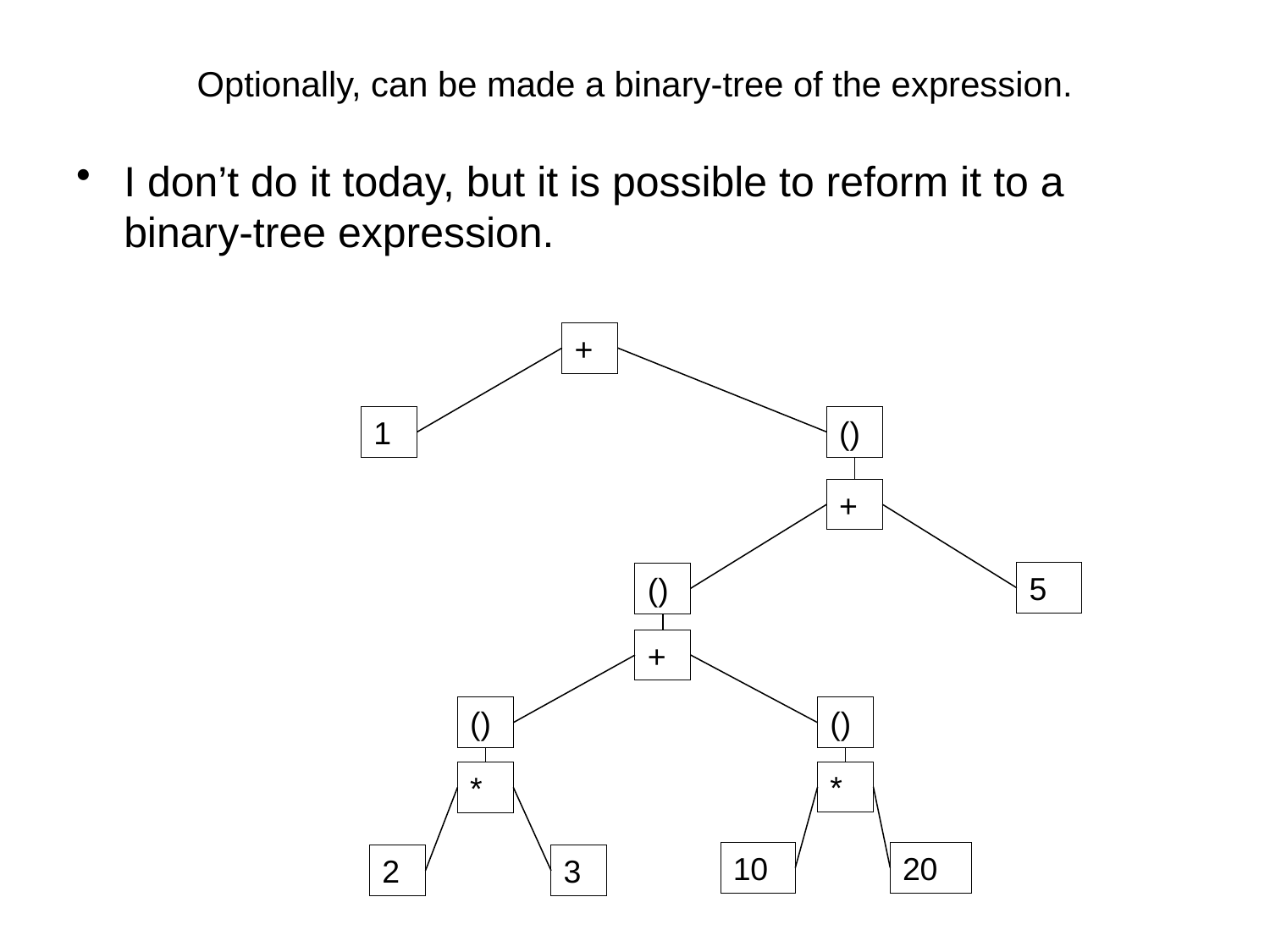

# Optionally, can be made a binary-tree of the expression.
I don’t do it today, but it is possible to reform it to a binary-tree expression.
+
1
()
+
5
()
+
()
()
*
*
10
20
2
3